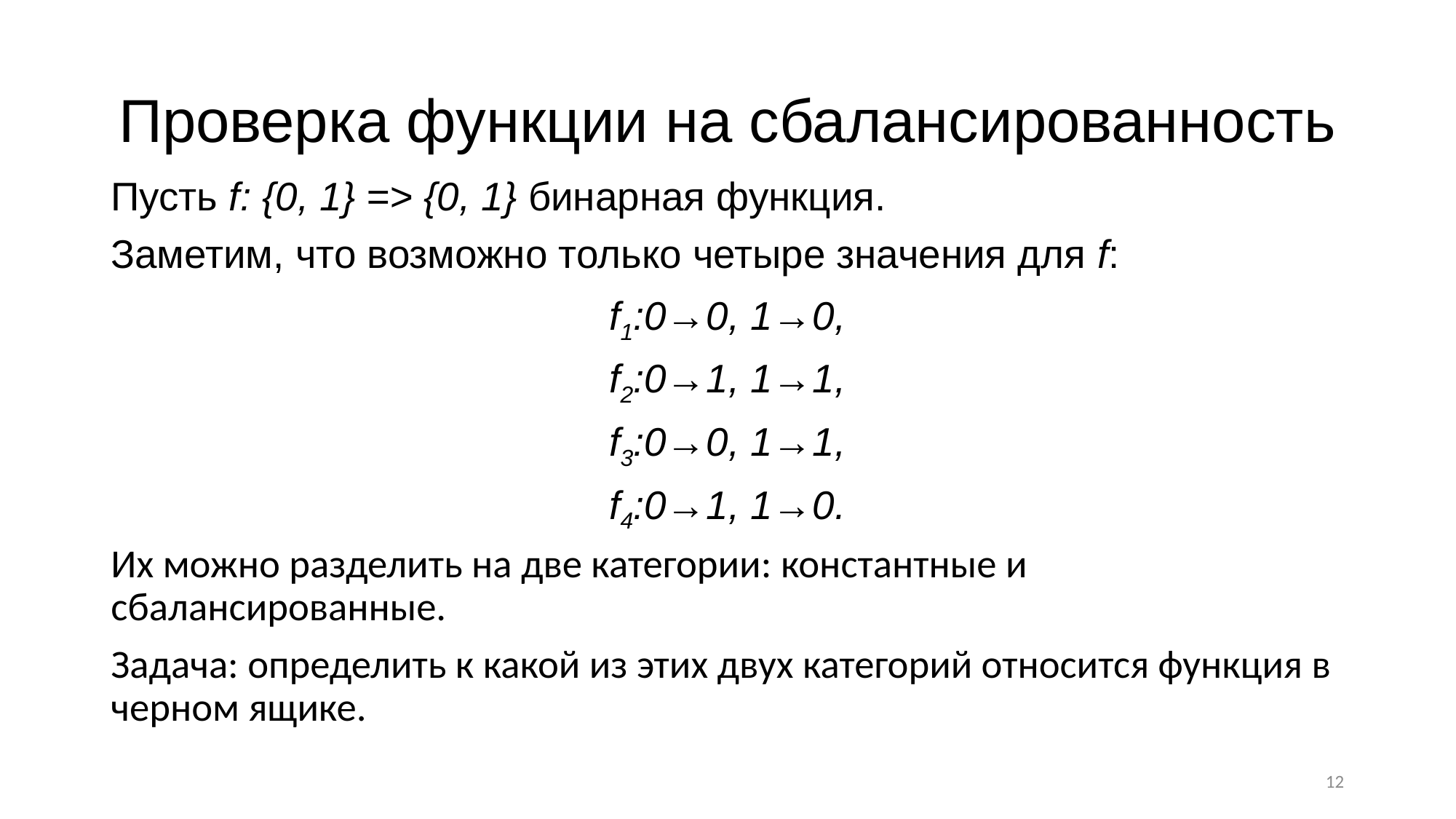

# Проверка функции на сбалансированность
Пусть f: {0, 1} => {0, 1} бинарная функция.
Заметим, что возможно только четыре значения для f:
f1:0→0, 1→0,
f2:0→1, 1→1,
f3:0→0, 1→1,
f4:0→1, 1→0.
Их можно разделить на две категории: константные и сбалансированные.
Задача: определить к какой из этих двух категорий относится функция в черном ящике.

12